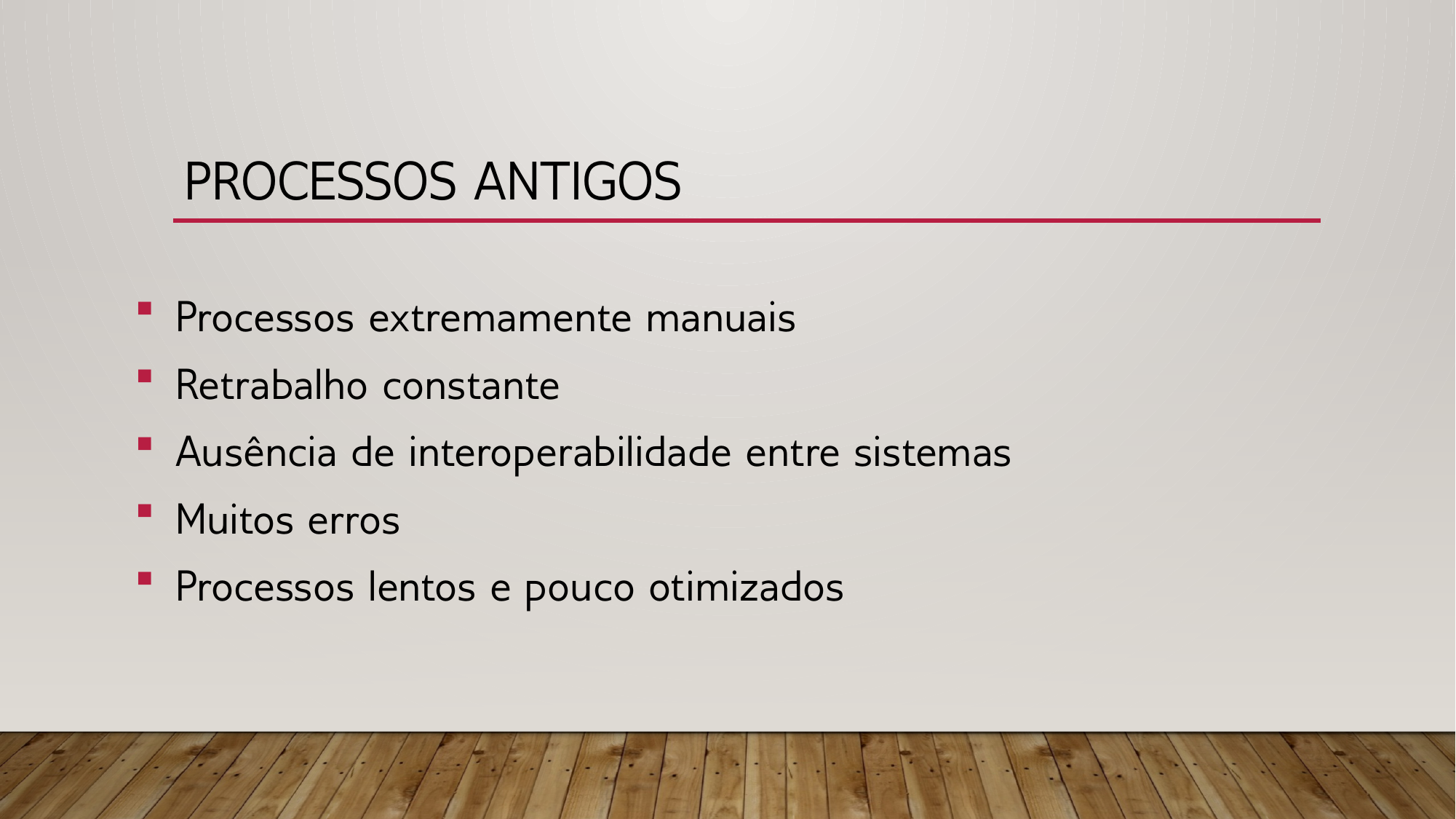

# Processos antigos
Processos extremamente manuais
Retrabalho constante
Ausência de interoperabilidade entre sistemas
Muitos erros
Processos lentos e pouco otimizados